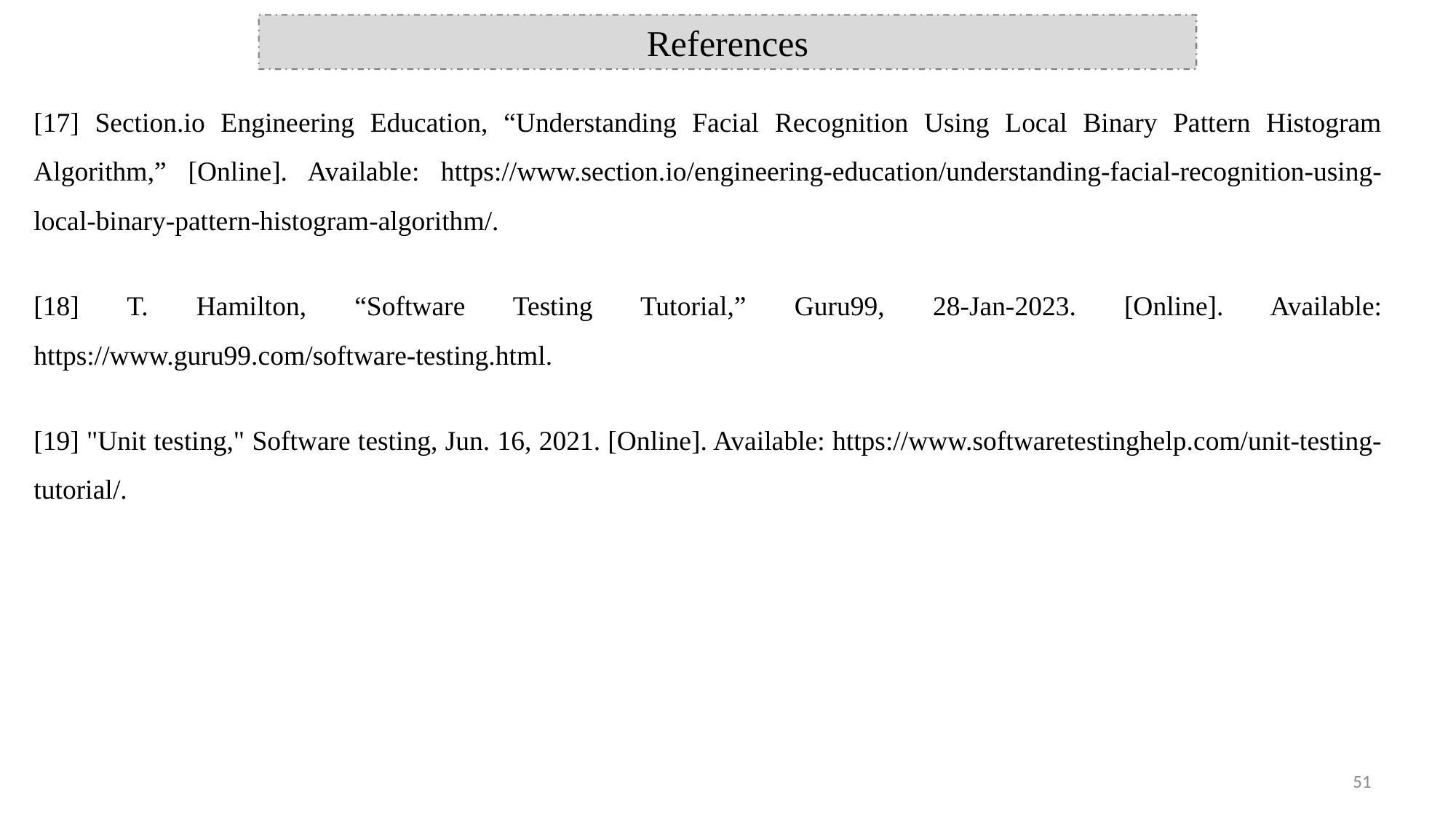

References
[17] Section.io Engineering Education, “Understanding Facial Recognition Using Local Binary Pattern Histogram Algorithm,” [Online]. Available: https://www.section.io/engineering-education/understanding-facial-recognition-using-local-binary-pattern-histogram-algorithm/.
[18] T. Hamilton, “Software Testing Tutorial,” Guru99, 28-Jan-2023. [Online]. Available: https://www.guru99.com/software-testing.html.
[19] "Unit testing," Software testing, Jun. 16, 2021. [Online]. Available: https://www.softwaretestinghelp.com/unit-testing-tutorial/.
51